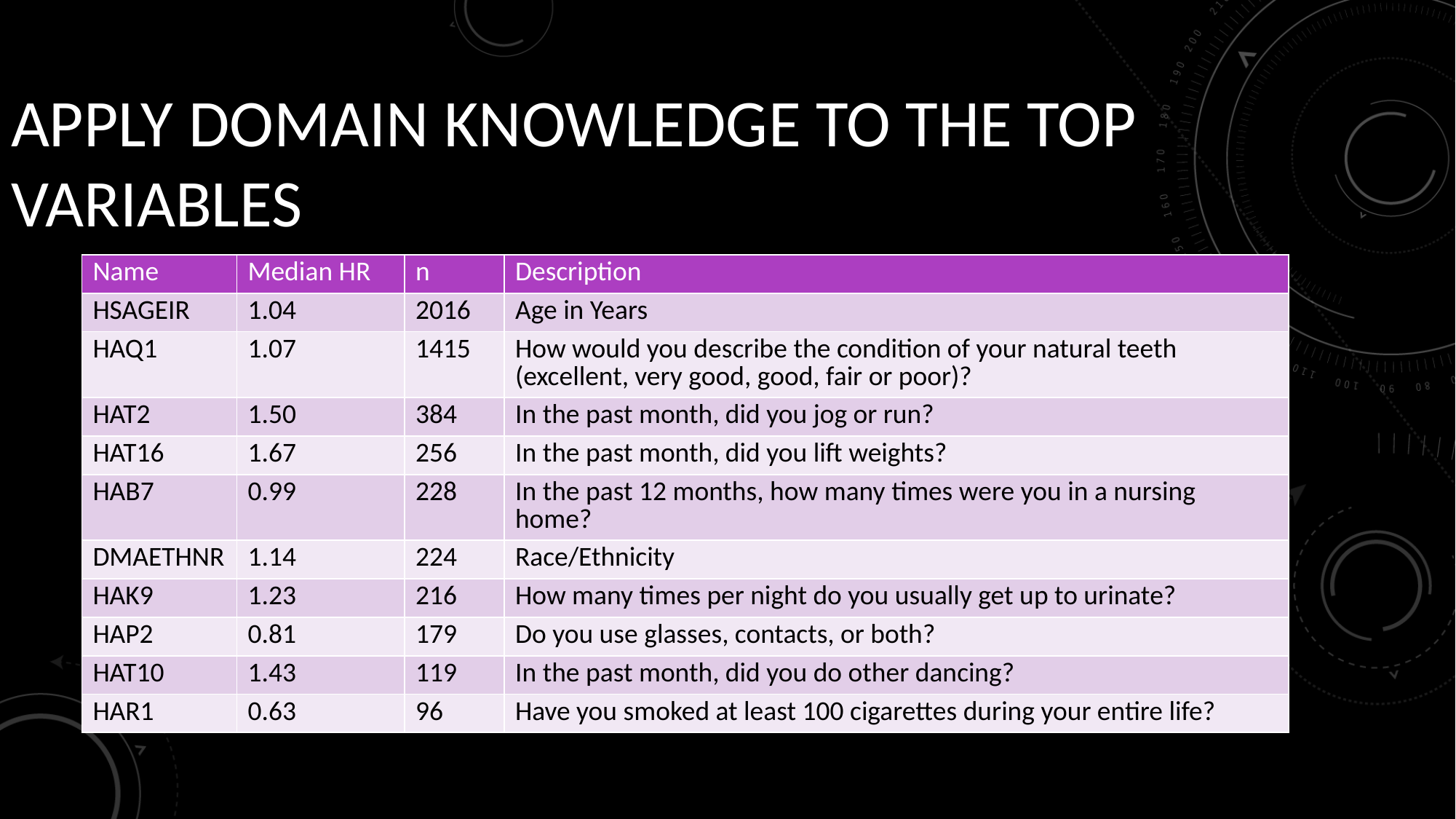

# Apply domain knowledge to the top variables
| Name | Median HR | n | Description |
| --- | --- | --- | --- |
| HSAGEIR | 1.04 | 2016 | Age in Years |
| HAQ1 | 1.07 | 1415 | How would you describe the condition of your natural teeth (excellent, very good, good, fair or poor)? |
| HAT2 | 1.50 | 384 | In the past month, did you jog or run? |
| HAT16 | 1.67 | 256 | In the past month, did you lift weights? |
| HAB7 | 0.99 | 228 | In the past 12 months, how many times were you in a nursing home? |
| DMAETHNR | 1.14 | 224 | Race/Ethnicity |
| HAK9 | 1.23 | 216 | How many times per night do you usually get up to urinate? |
| HAP2 | 0.81 | 179 | Do you use glasses, contacts, or both? |
| HAT10 | 1.43 | 119 | In the past month, did you do other dancing? |
| HAR1 | 0.63 | 96 | Have you smoked at least 100 cigarettes during your entire life? |